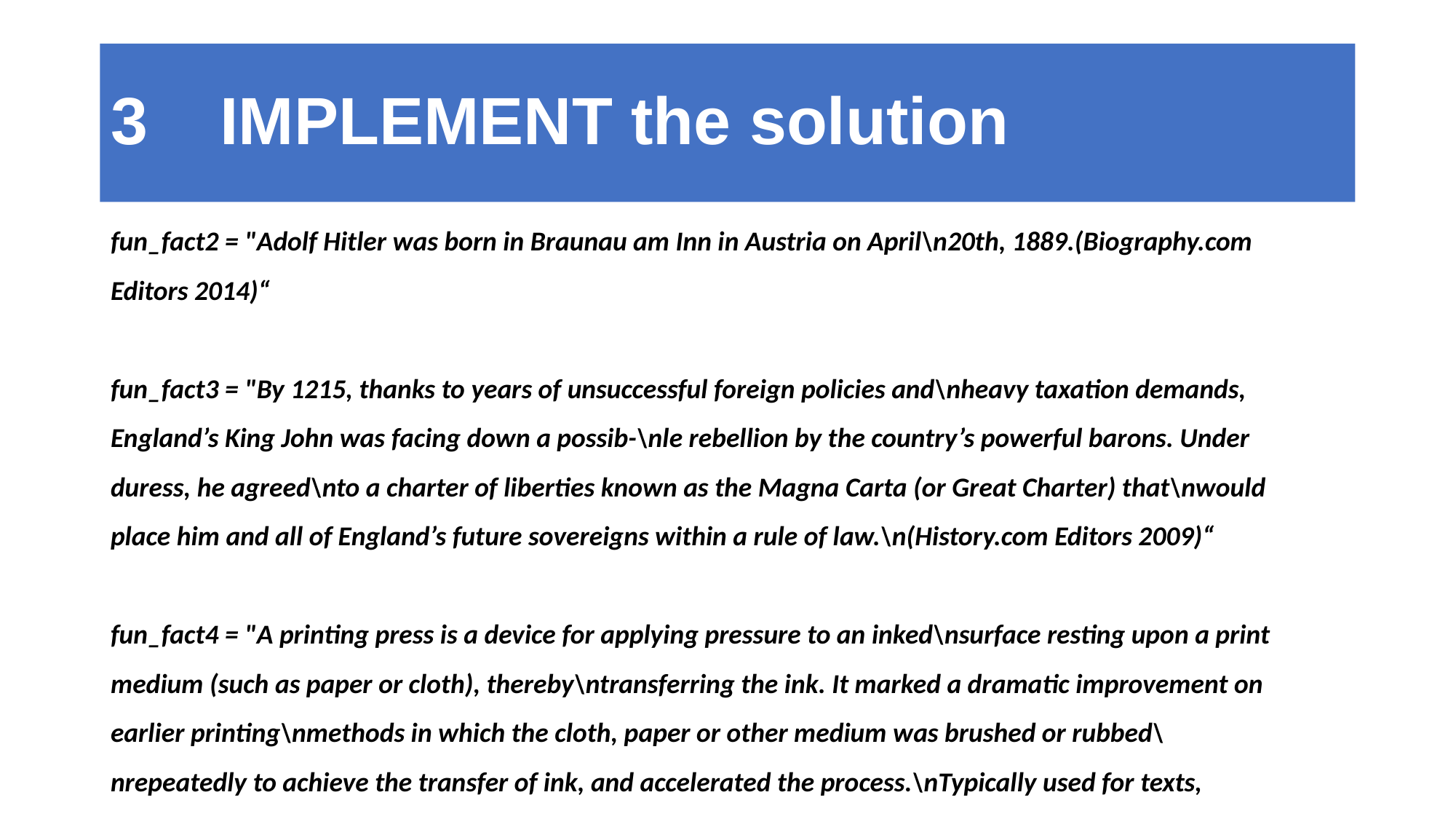

# 3	IMPLEMENT the solution
fun_fact2 = "Adolf Hitler was born in Braunau am Inn in Austria on April\n20th, 1889.(Biography.com Editors 2014)“

fun_fact3 = "By 1215, thanks to years of unsuccessful foreign policies and\nheavy taxation demands, England’s King John was facing down a possib-\nle rebellion by the country’s powerful barons. Under duress, he agreed\nto a charter of liberties known as the Magna Carta (or Great Charter) that\nwould place him and all of England’s future sovereigns within a rule of law.\n(History.com Editors 2009)“

fun_fact4 = "A printing press is a device for applying pressure to an inked\nsurface resting upon a print medium (such as paper or cloth), thereby\ntransferring the ink. It marked a dramatic improvement on earlier printing\nmethods in which the cloth, paper or other medium was brushed or rubbed\nrepeatedly to achieve the transfer of ink, and accelerated the process.\nTypically used for texts,